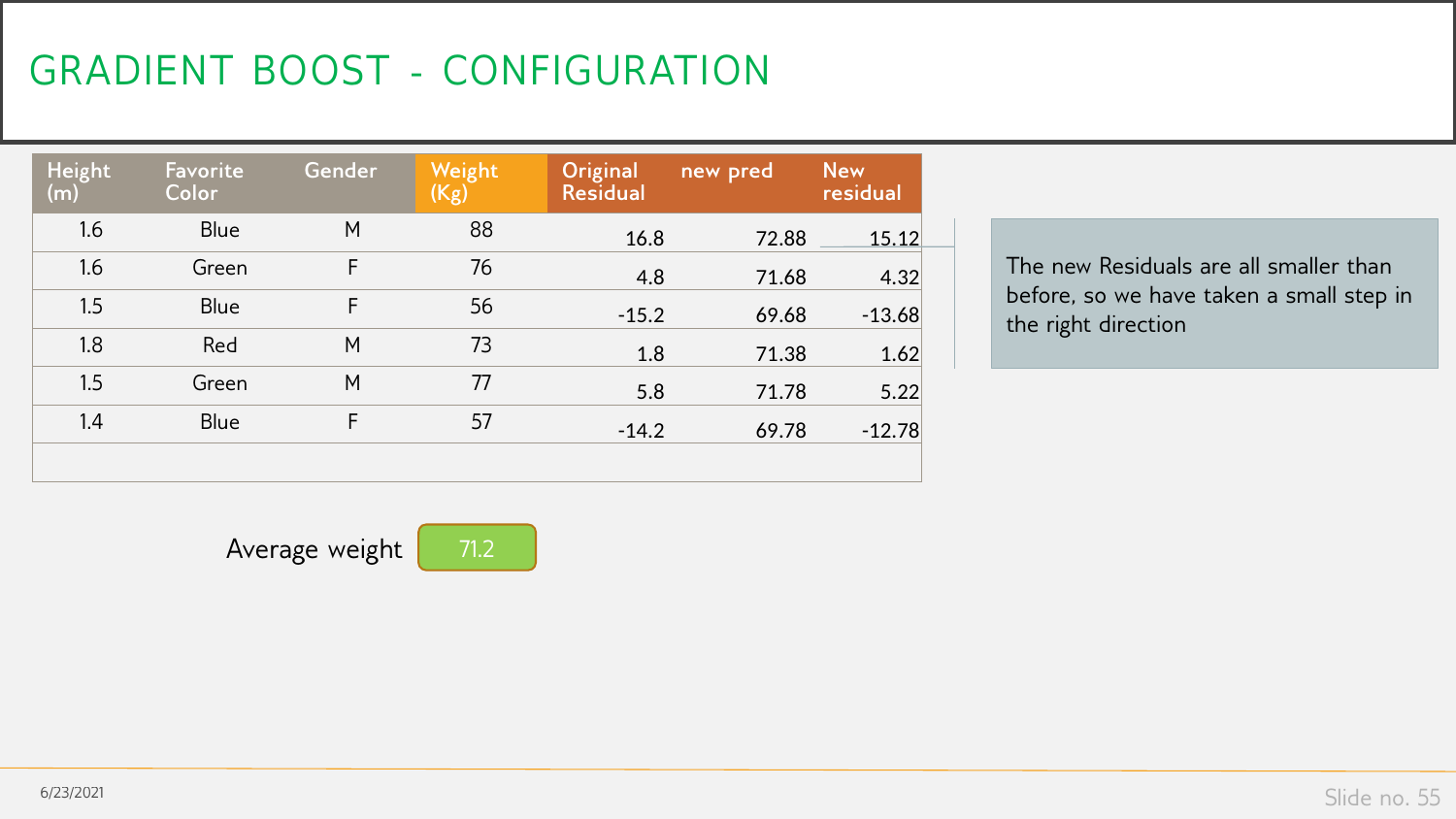

# Gradient boost - configuration
| Height (m) | Favorite Color | Gender | Weight (Kg) | Original Residual | new pred | New residual |
| --- | --- | --- | --- | --- | --- | --- |
| 1.6 | Blue | M | 88 | 16.8 | 72.88 | 15.12 |
| 1.6 | Green | F | 76 | 4.8 | 71.68 | 4.32 |
| 1.5 | Blue | F | 56 | -15.2 | 69.68 | -13.68 |
| 1.8 | Red | M | 73 | 1.8 | 71.38 | 1.62 |
| 1.5 | Green | M | 77 | 5.8 | 71.78 | 5.22 |
| 1.4 | Blue | F | 57 | -14.2 | 69.78 | -12.78 |
|  |  |  |  |  |  |  |
The new Residuals are all smaller than before, so we have taken a small step in the right direction
Average weight
71.2
6/23/2021
Slide no. 55